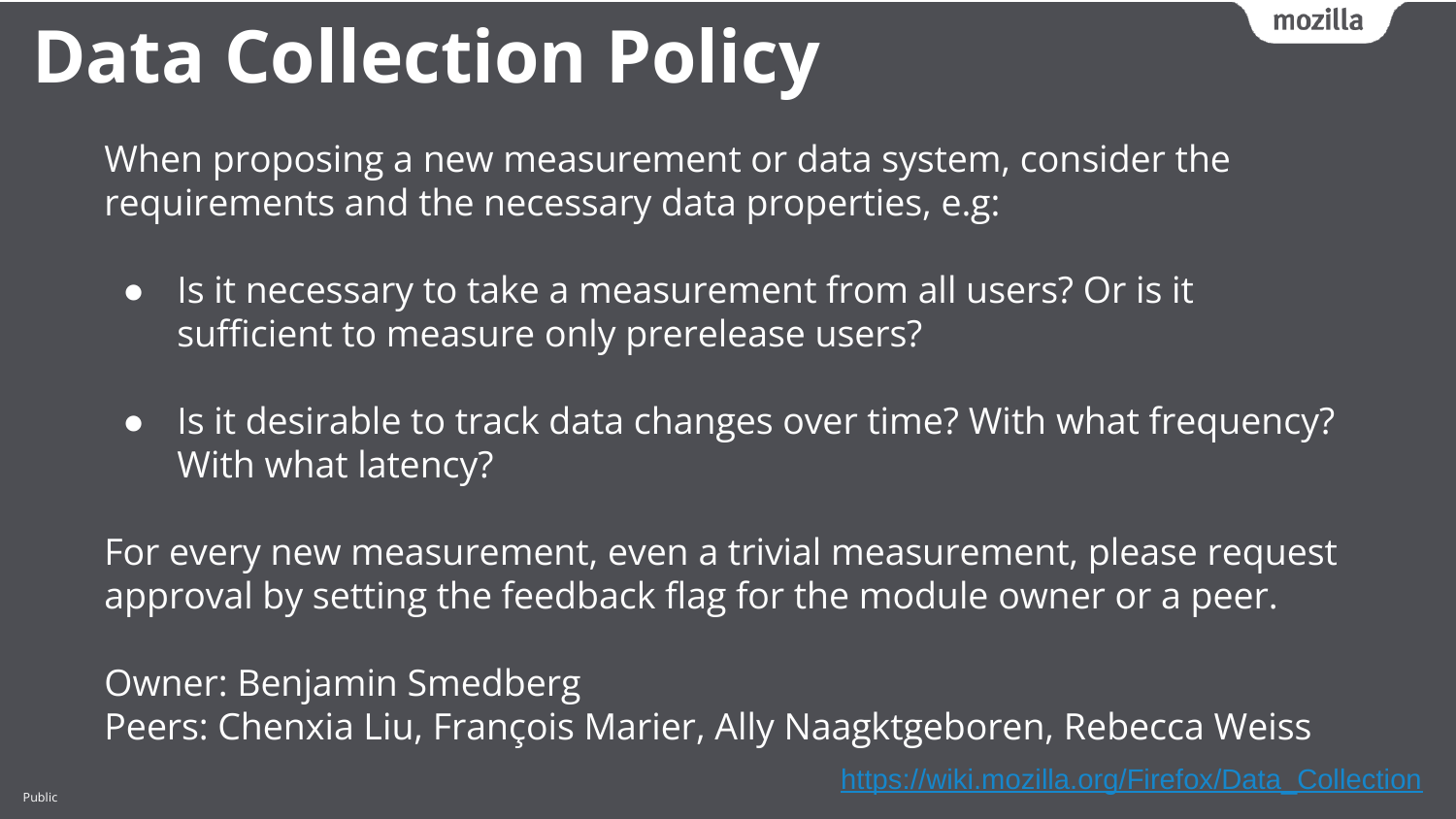

Data Collection Policy
When proposing a new measurement or data system, consider the requirements and the necessary data properties, e.g:

Is it necessary to take a measurement from all users? Or is it sufficient to measure only prerelease users?

Is it desirable to track data changes over time? With what frequency? With what latency?

For every new measurement, even a trivial measurement, please request
approval by setting the feedback flag for the module owner or a peer.

Owner: Benjamin Smedberg
Peers: Chenxia Liu, François Marier, Ally Naagktgeboren, Rebecca Weiss
https://wiki.mozilla.org/Firefox/Data_Collection